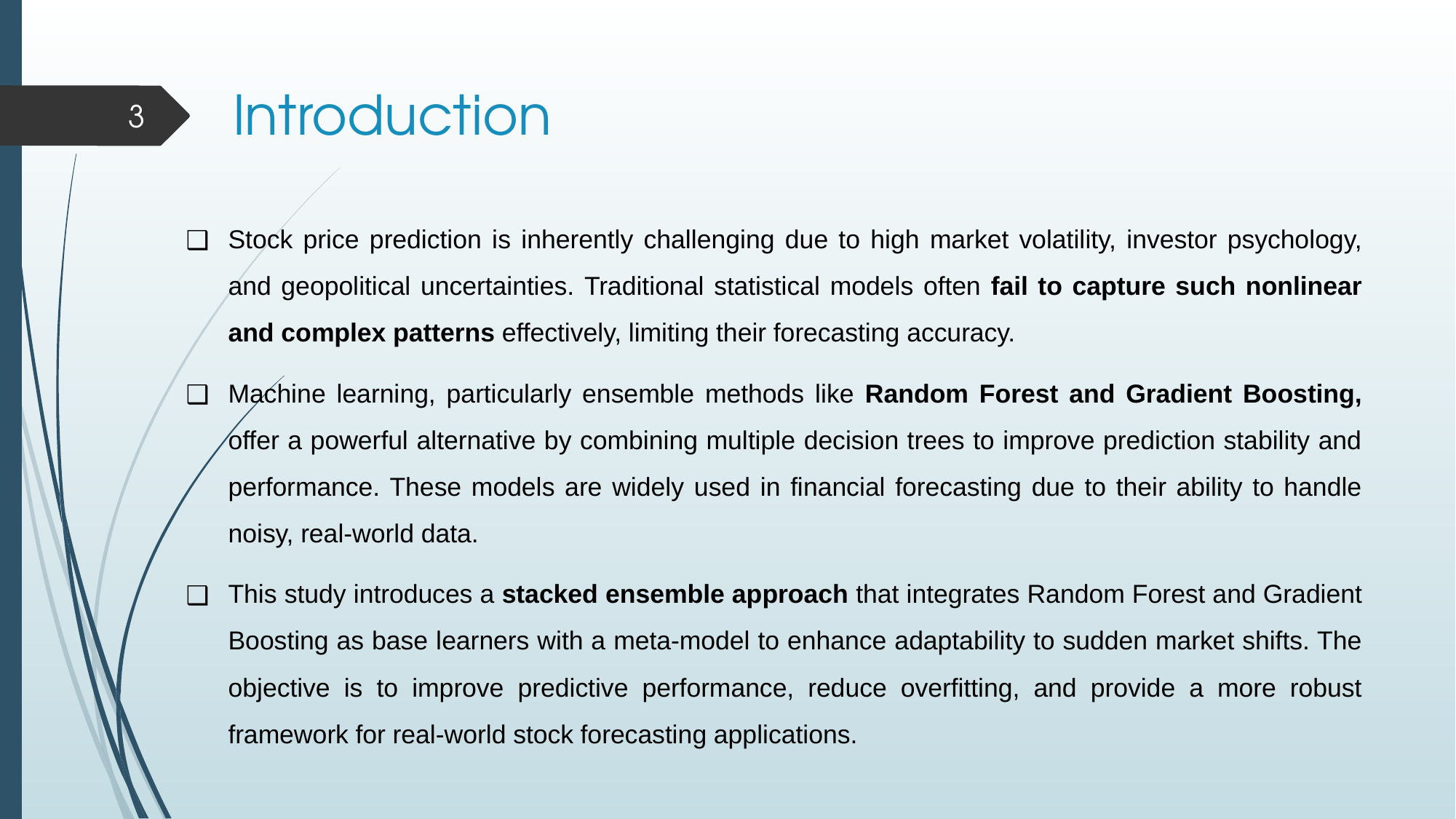

# Introduction
3
Stock price prediction is inherently challenging due to high market volatility, investor psychology, and geopolitical uncertainties. Traditional statistical models often fail to capture such nonlinear and complex patterns effectively, limiting their forecasting accuracy.
Machine learning, particularly ensemble methods like Random Forest and Gradient Boosting, offer a powerful alternative by combining multiple decision trees to improve prediction stability and performance. These models are widely used in financial forecasting due to their ability to handle noisy, real-world data.
This study introduces a stacked ensemble approach that integrates Random Forest and Gradient Boosting as base learners with a meta-model to enhance adaptability to sudden market shifts. The objective is to improve predictive performance, reduce overfitting, and provide a more robust framework for real-world stock forecasting applications.